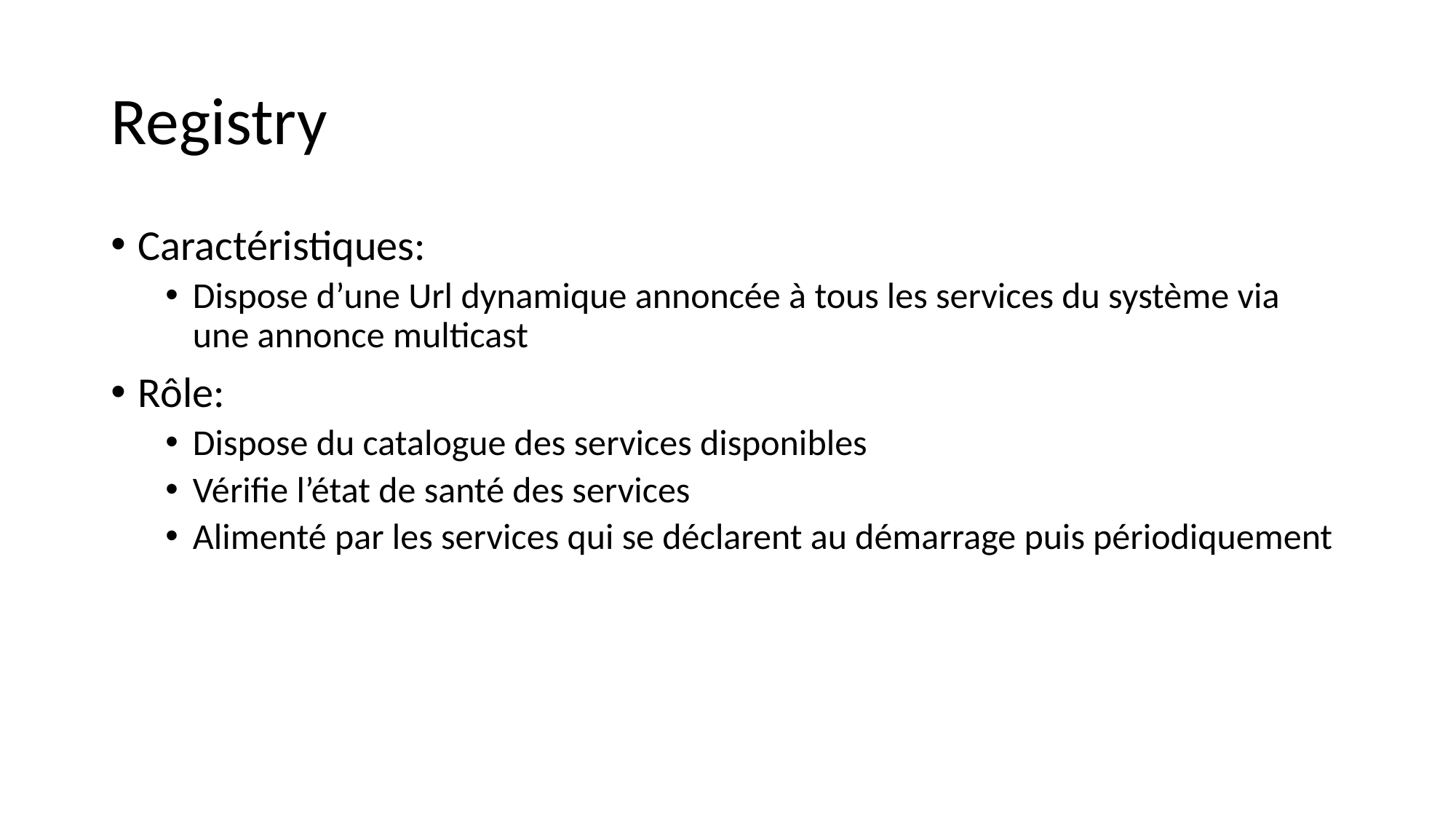

# Registry
Caractéristiques:
Dispose d’une Url dynamique annoncée à tous les services du système via une annonce multicast
Rôle:
Dispose du catalogue des services disponibles
Vérifie l’état de santé des services
Alimenté par les services qui se déclarent au démarrage puis périodiquement